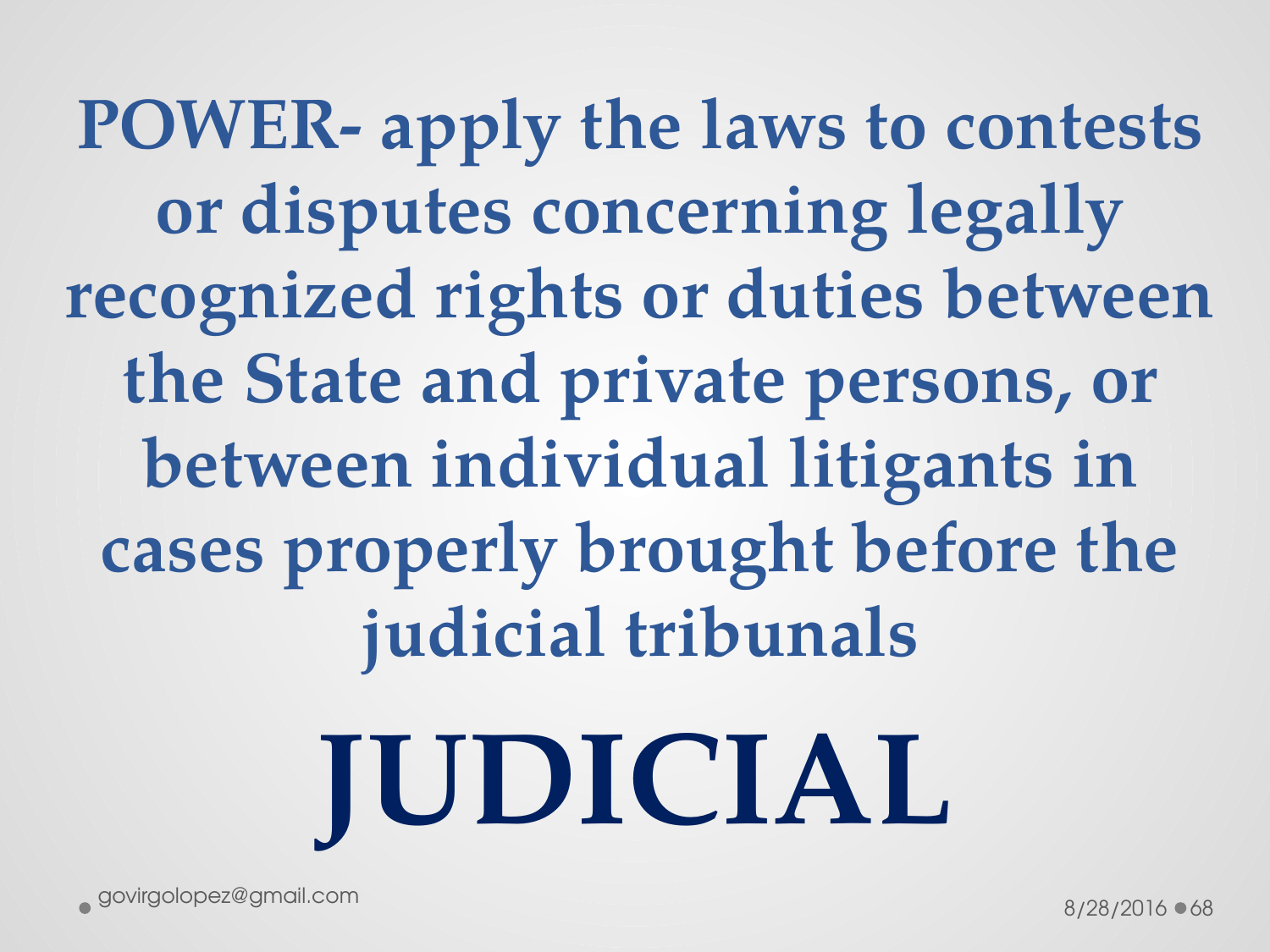

# POWER- apply the laws to contests or disputes concerning legally recognized rights or duties between the State and private persons, or between individual litigants in cases properly brought before the judicial tribunals
JUDICIAL
govirgolopez@gmail.com

8/28/2016
68